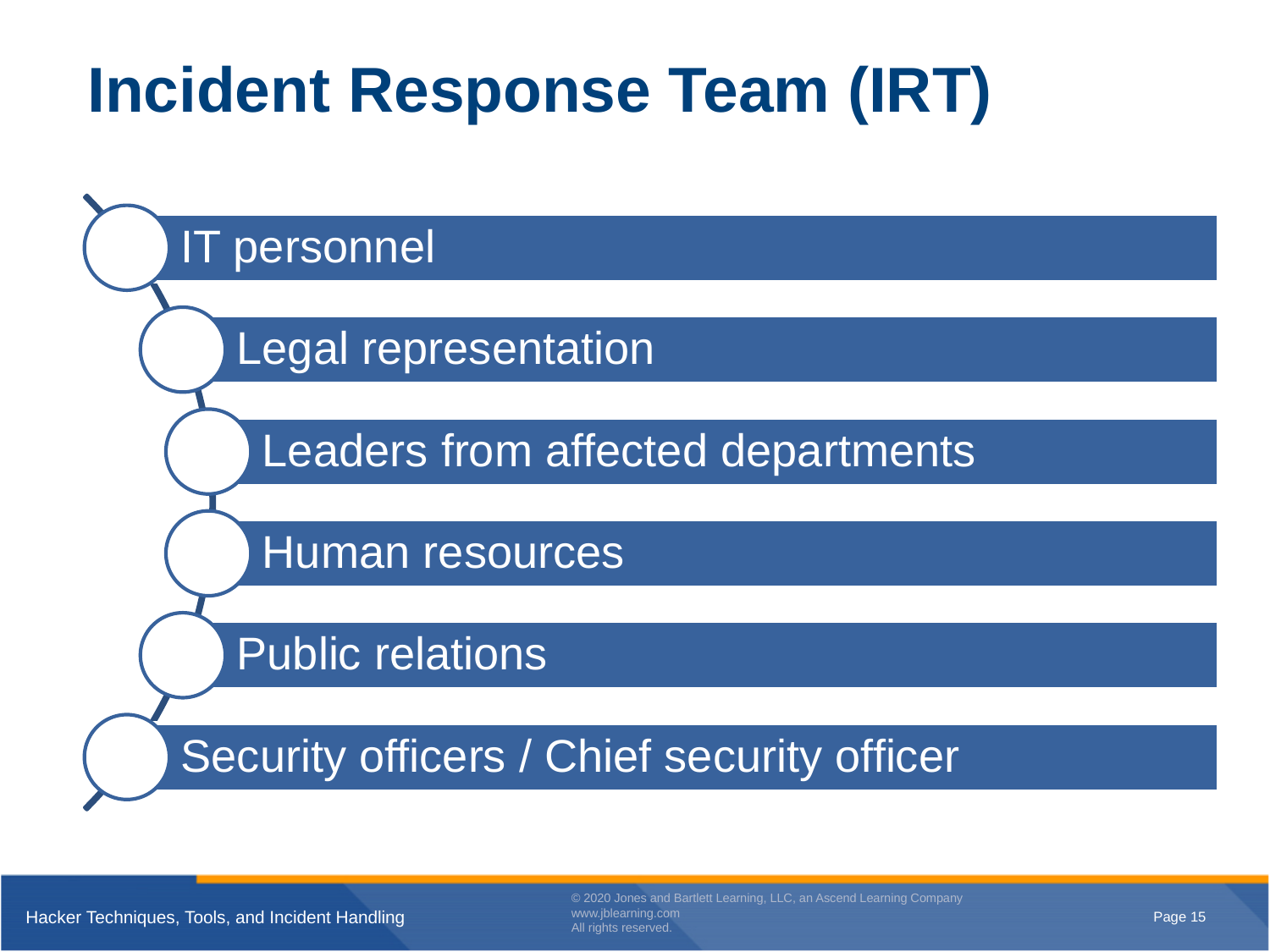

# Incident Response Team (IRT)
IT personnel
Legal representation
Leaders from affected departments
Human resources
Public relations
Security officers / Chief security officer